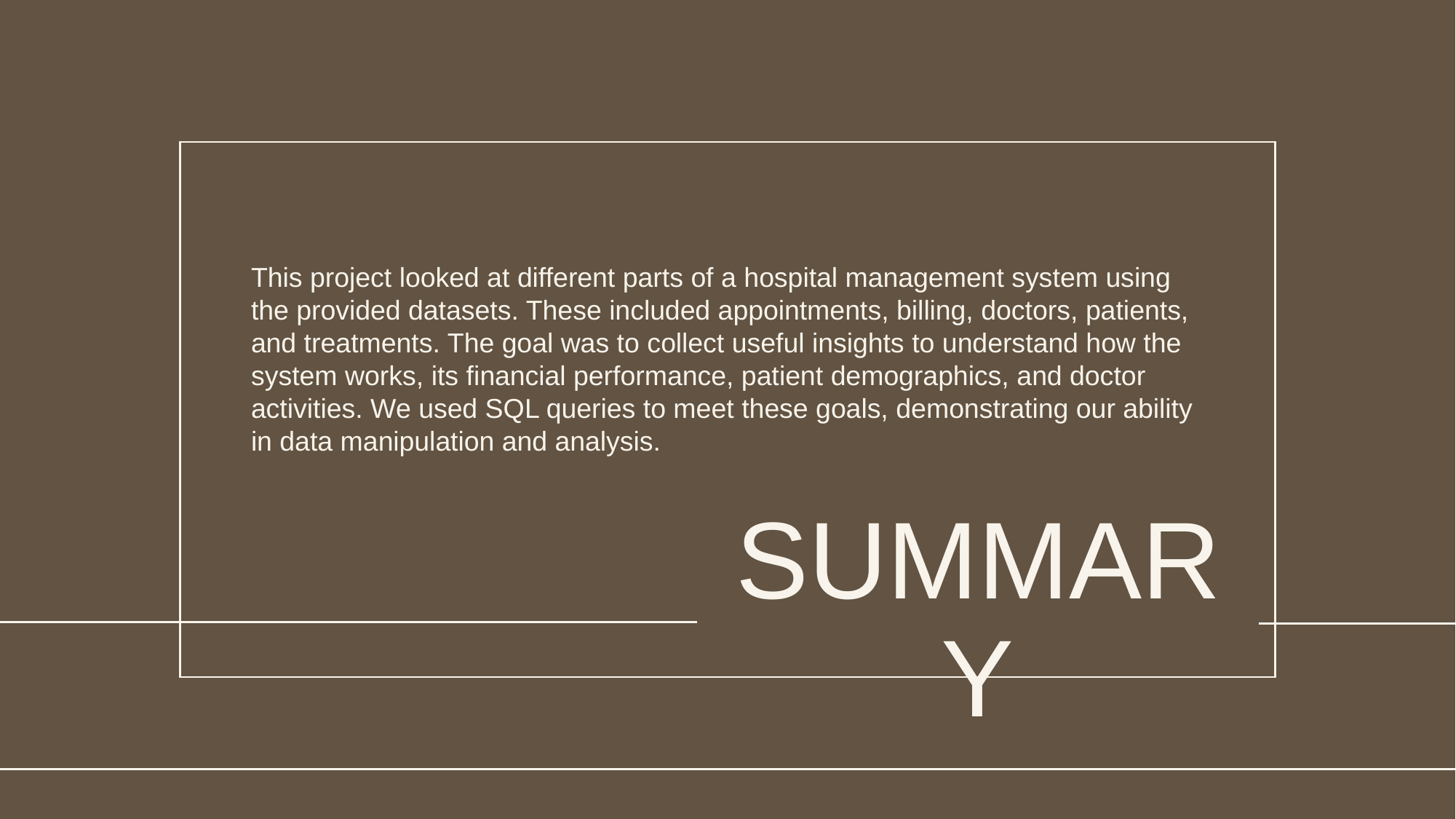

This project looked at different parts of a hospital management system using the provided datasets. These included appointments, billing, doctors, patients, and treatments. The goal was to collect useful insights to understand how the system works, its financial performance, patient demographics, and doctor activities. We used SQL queries to meet these goals, demonstrating our ability in data manipulation and analysis.
# SUMMARY